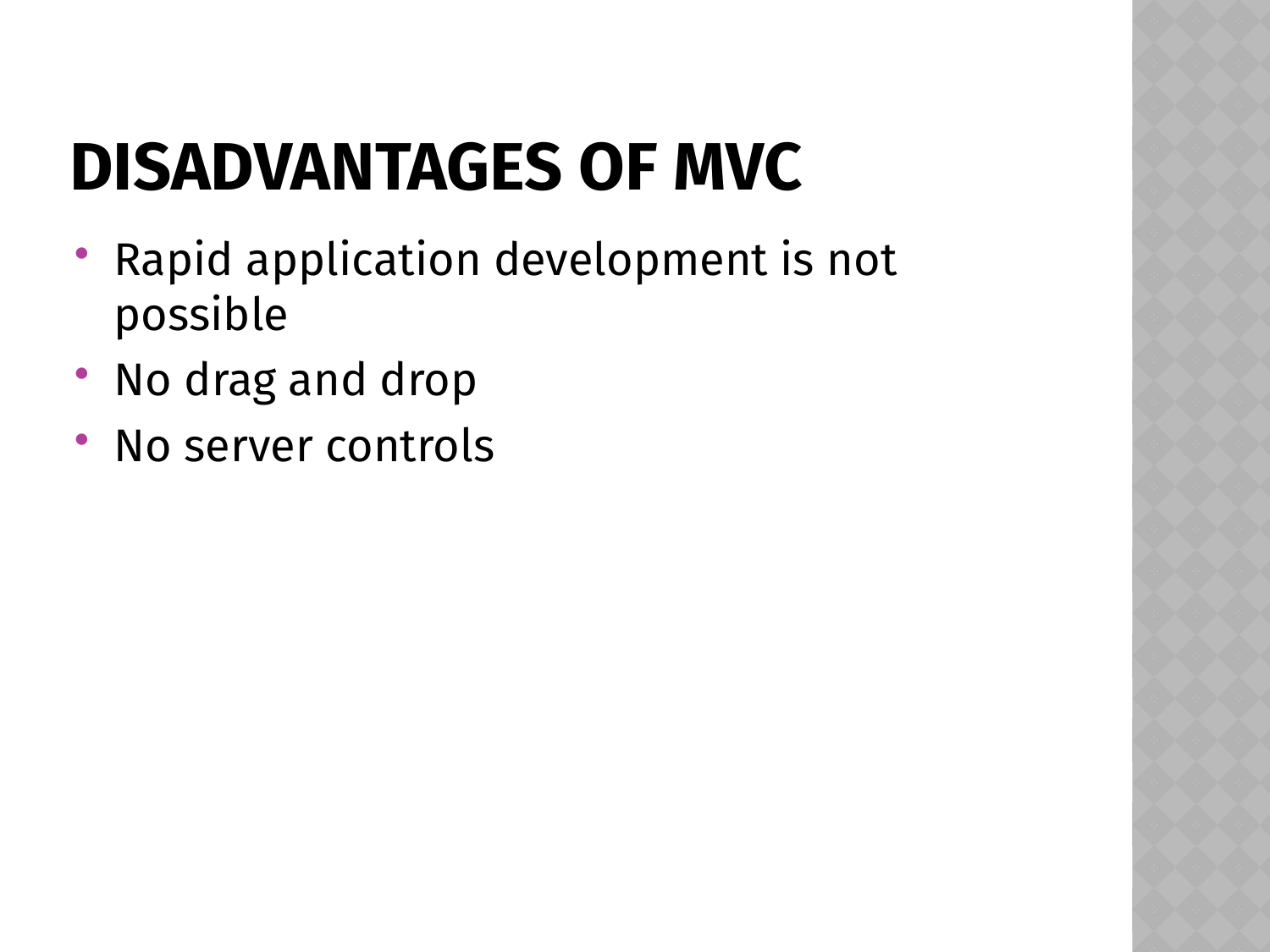

# Disadvantages of mvc
Rapid application development is not possible
No drag and drop
No server controls